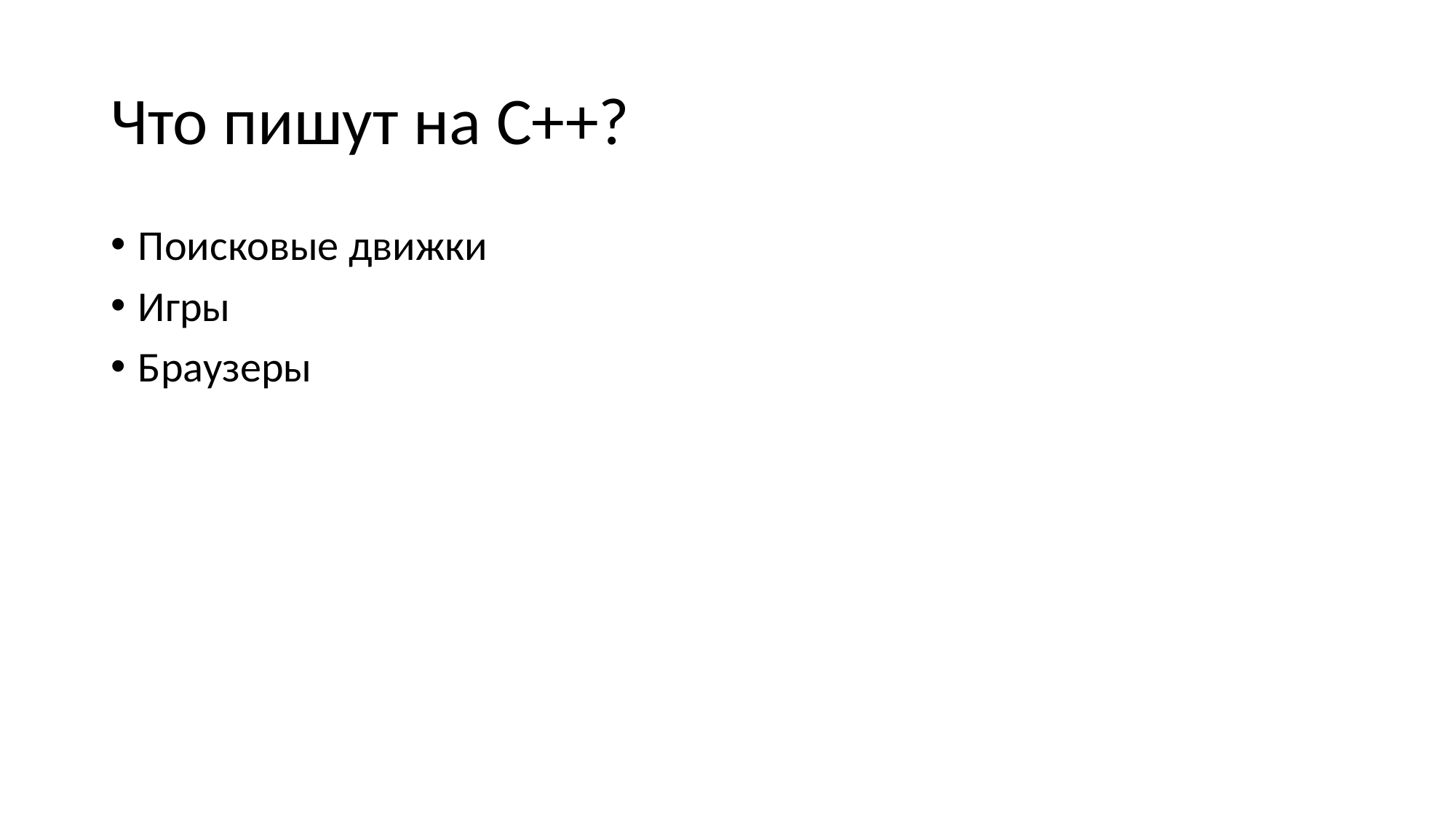

# Что пишут на С++?
Поисковые движки
Игры
Браузеры